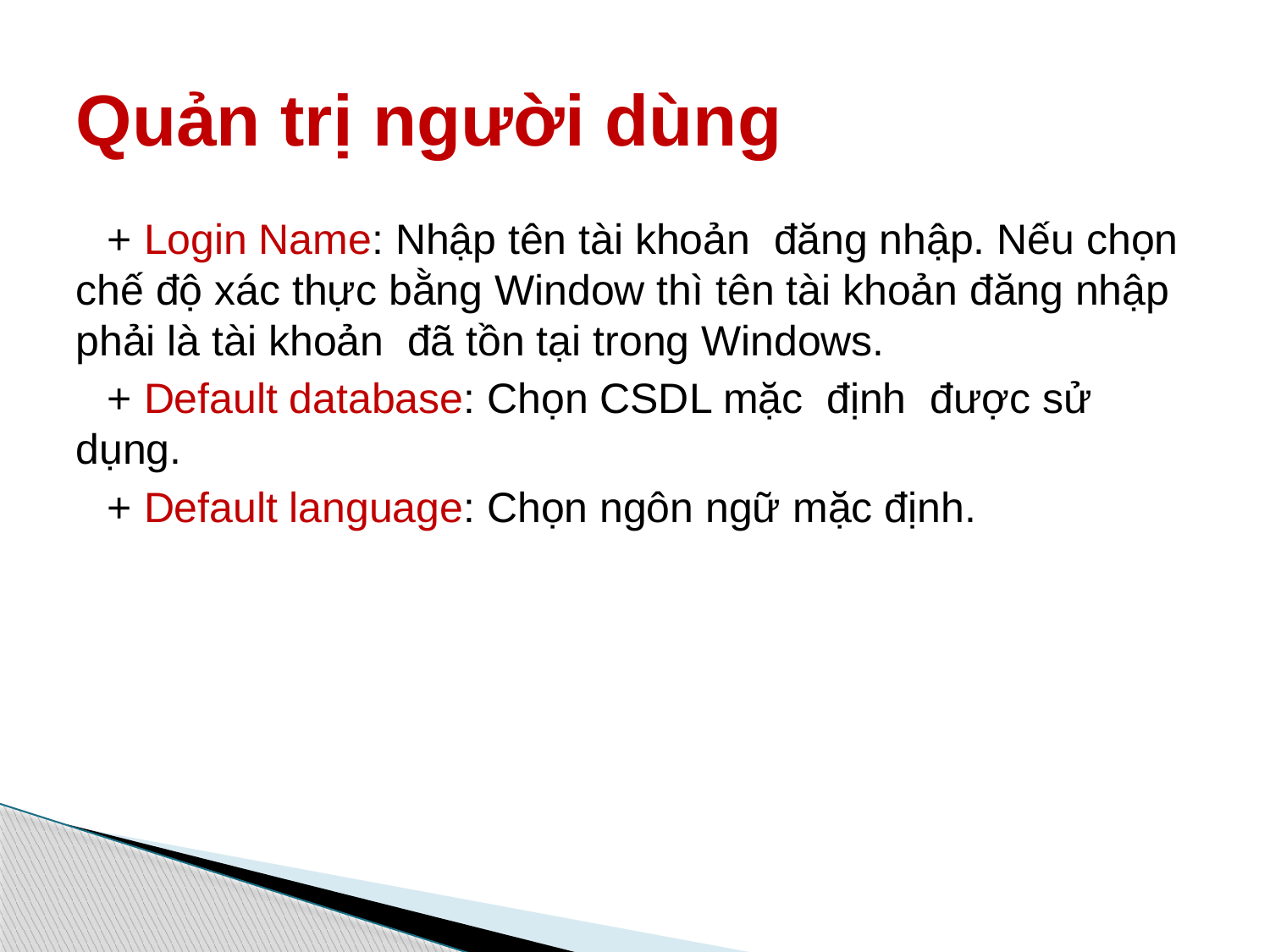

# Quản trị người dùng
+ Login Name: Nhập tên tài khoản  đăng nhập. Nếu chọn chế độ xác thực bằng Window thì tên tài khoản đăng nhập phải là tài khoản  đã tồn tại trong Windows.
+ Default database: Chọn CSDL mặc  định  được sử dụng.
+ Default language: Chọn ngôn ngữ mặc định.